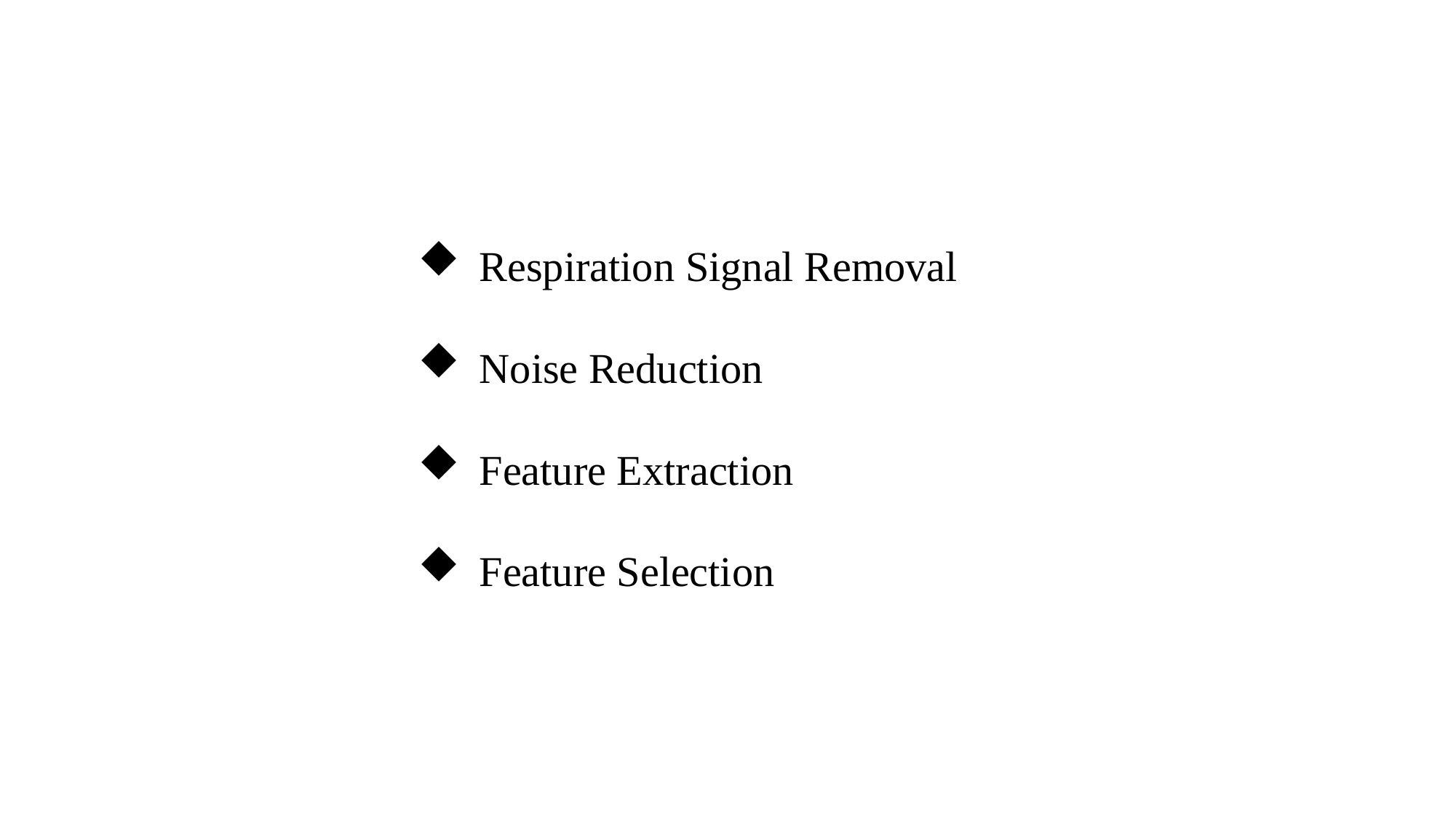

Respiration Signal Removal
Noise Reduction
Feature Extraction
Feature Selection